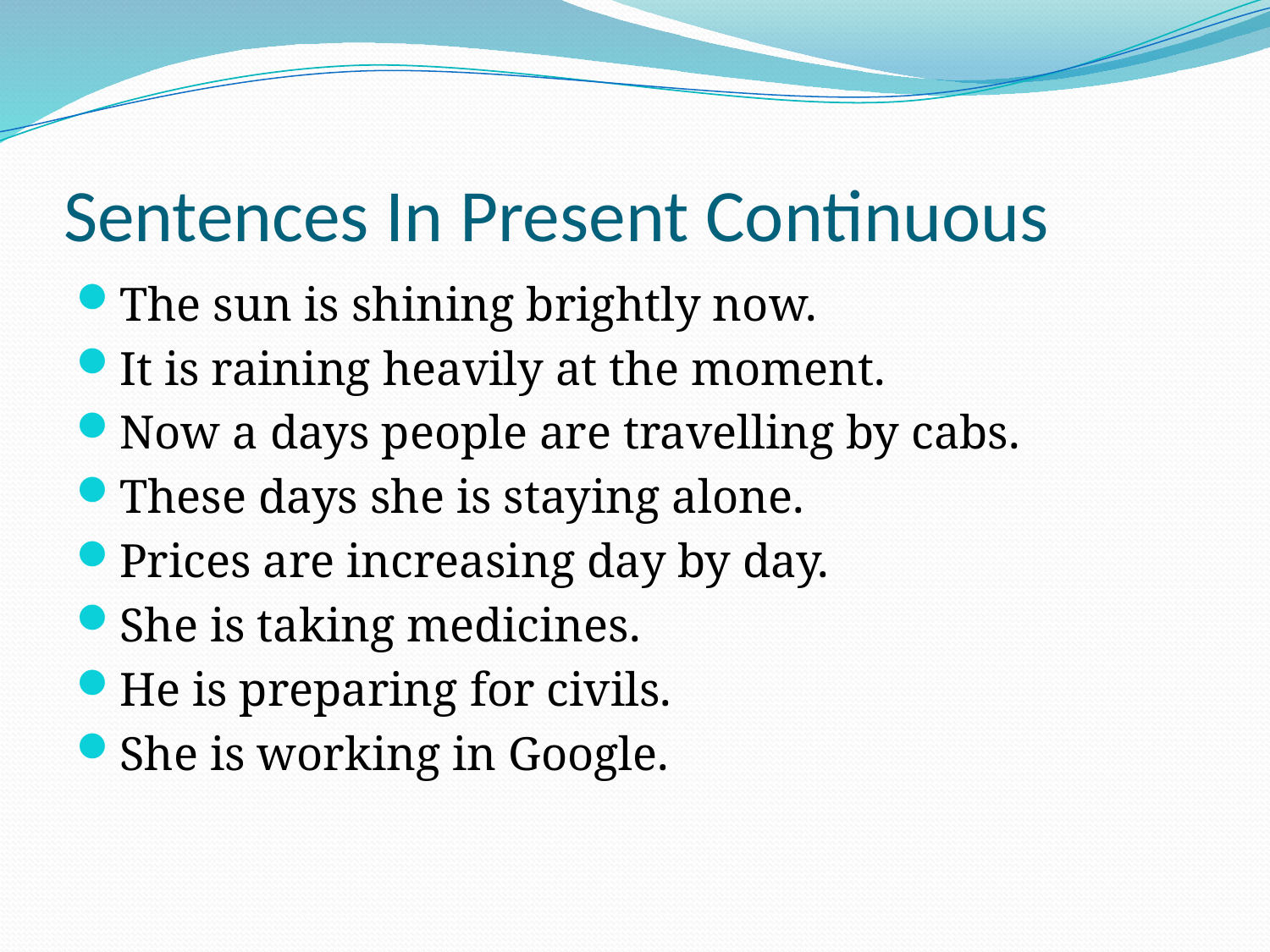

# Sentences In Present Continuous
The sun is shining brightly now.
It is raining heavily at the moment.
Now a days people are travelling by cabs.
These days she is staying alone.
Prices are increasing day by day.
She is taking medicines.
He is preparing for civils.
She is working in Google.